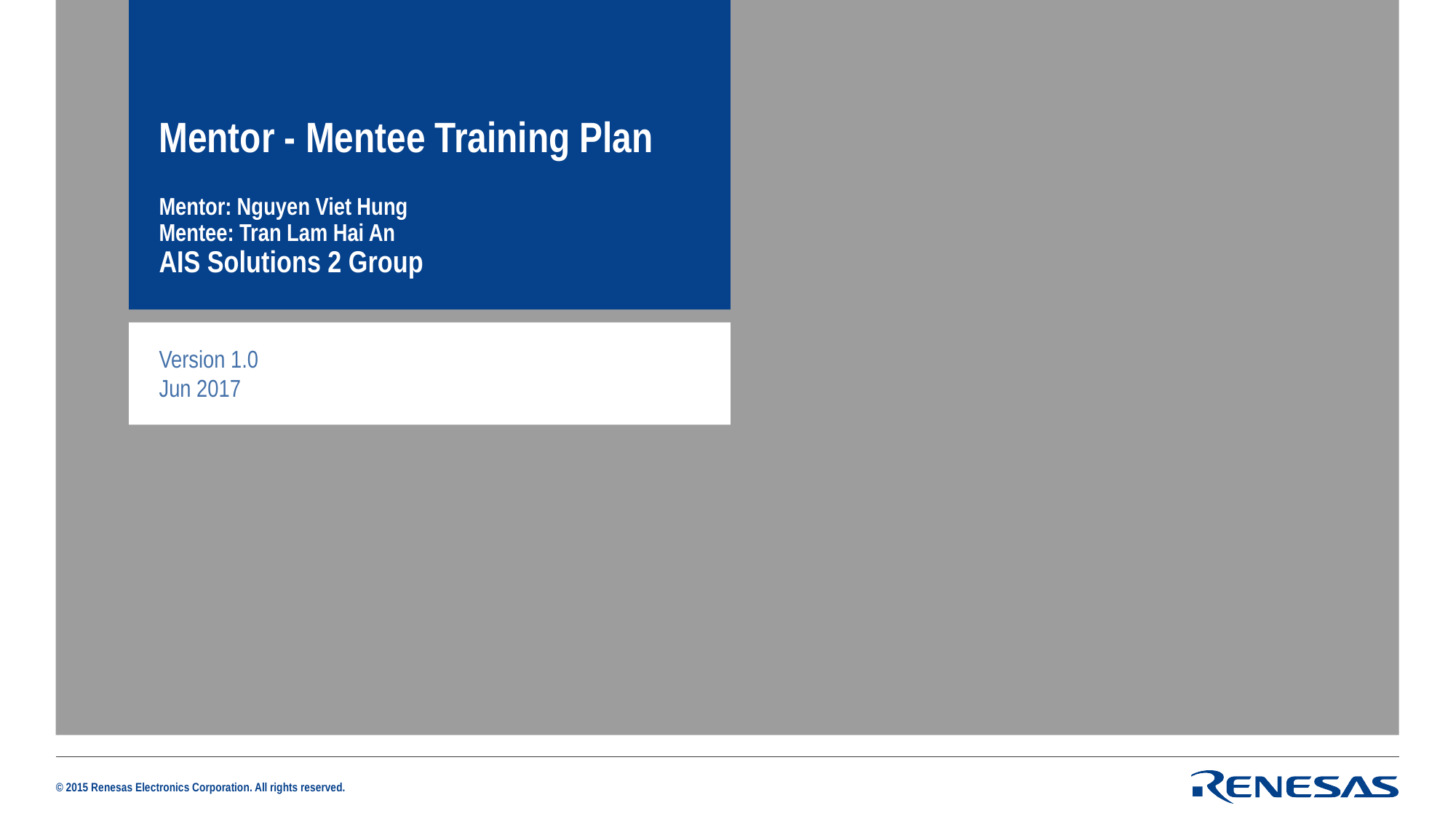

Mentor - Mentee Training Plan

Mentor: Nguyen Viet Hung
Mentee: Tran Lam Hai An
AIS Solutions 2 Group
Version 1.0
Jun 2017